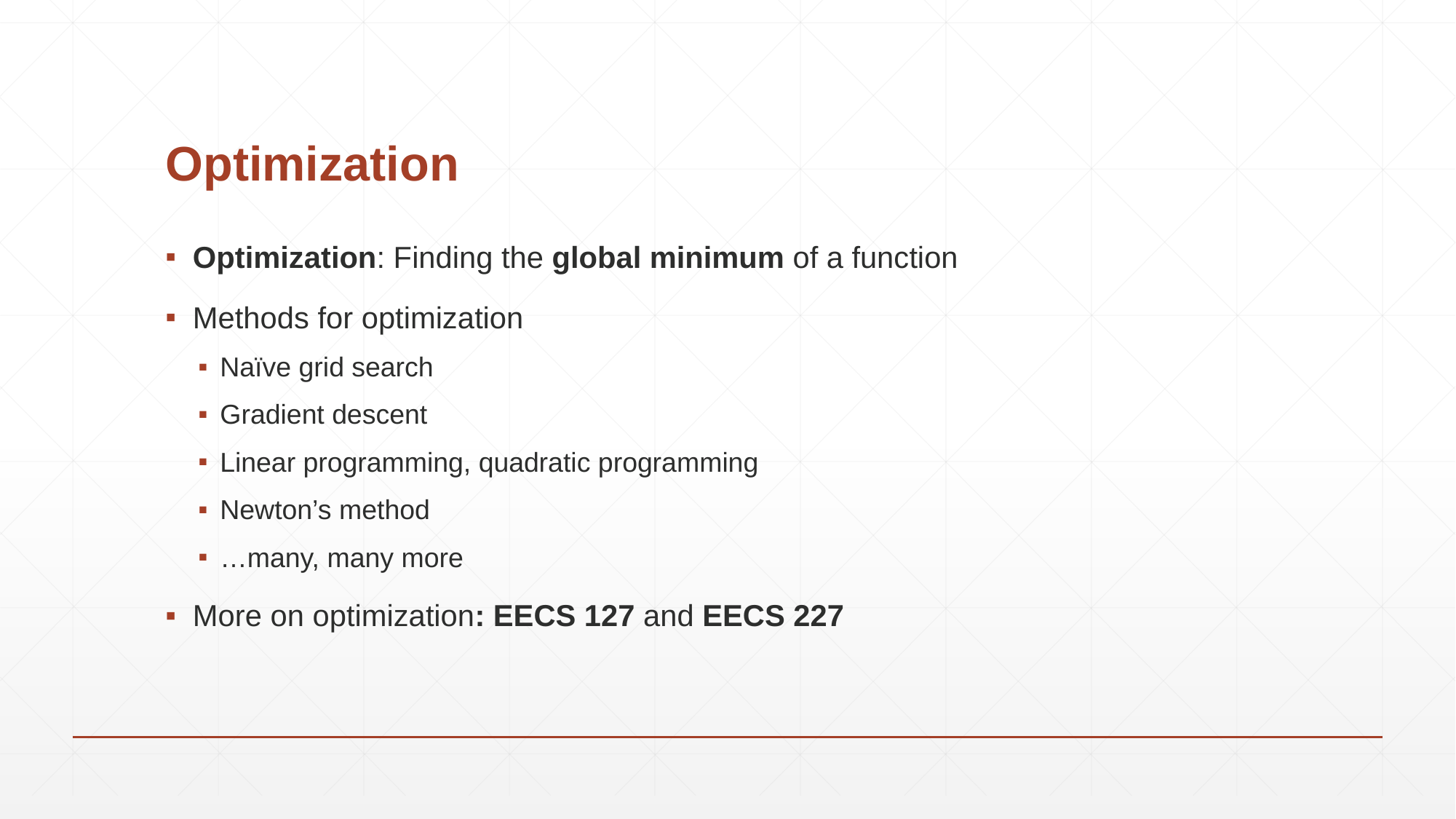

# Optimization
Optimization: Finding the global minimum of a function
Methods for optimization
Naïve grid search
Gradient descent
Linear programming, quadratic programming
Newton’s method
…many, many more
More on optimization: EECS 127 and EECS 227